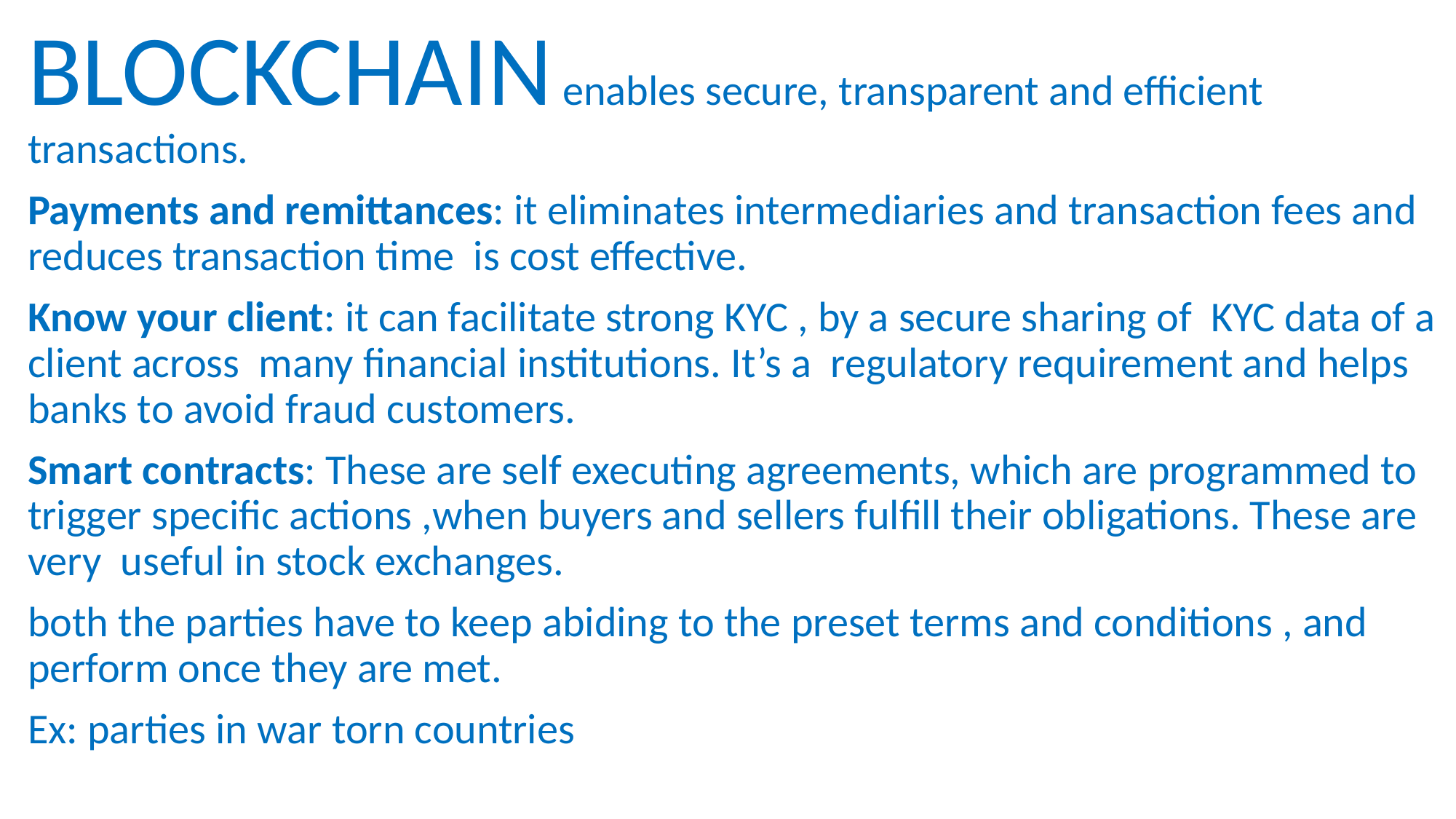

BLOCKCHAIN enables secure, transparent and efficient transactions.
Payments and remittances: it eliminates intermediaries and transaction fees and reduces transaction time  is cost effective.
Know your client: it can facilitate strong KYC , by a secure sharing of  KYC data of a client across  many financial institutions. It’s a  regulatory requirement and helps banks to avoid fraud customers.
Smart contracts: These are self executing agreements, which are programmed to trigger specific actions ,when buyers and sellers fulfill their obligations. These are very  useful in stock exchanges.
both the parties have to keep abiding to the preset terms and conditions , and perform once they are met.
Ex: parties in war torn countries